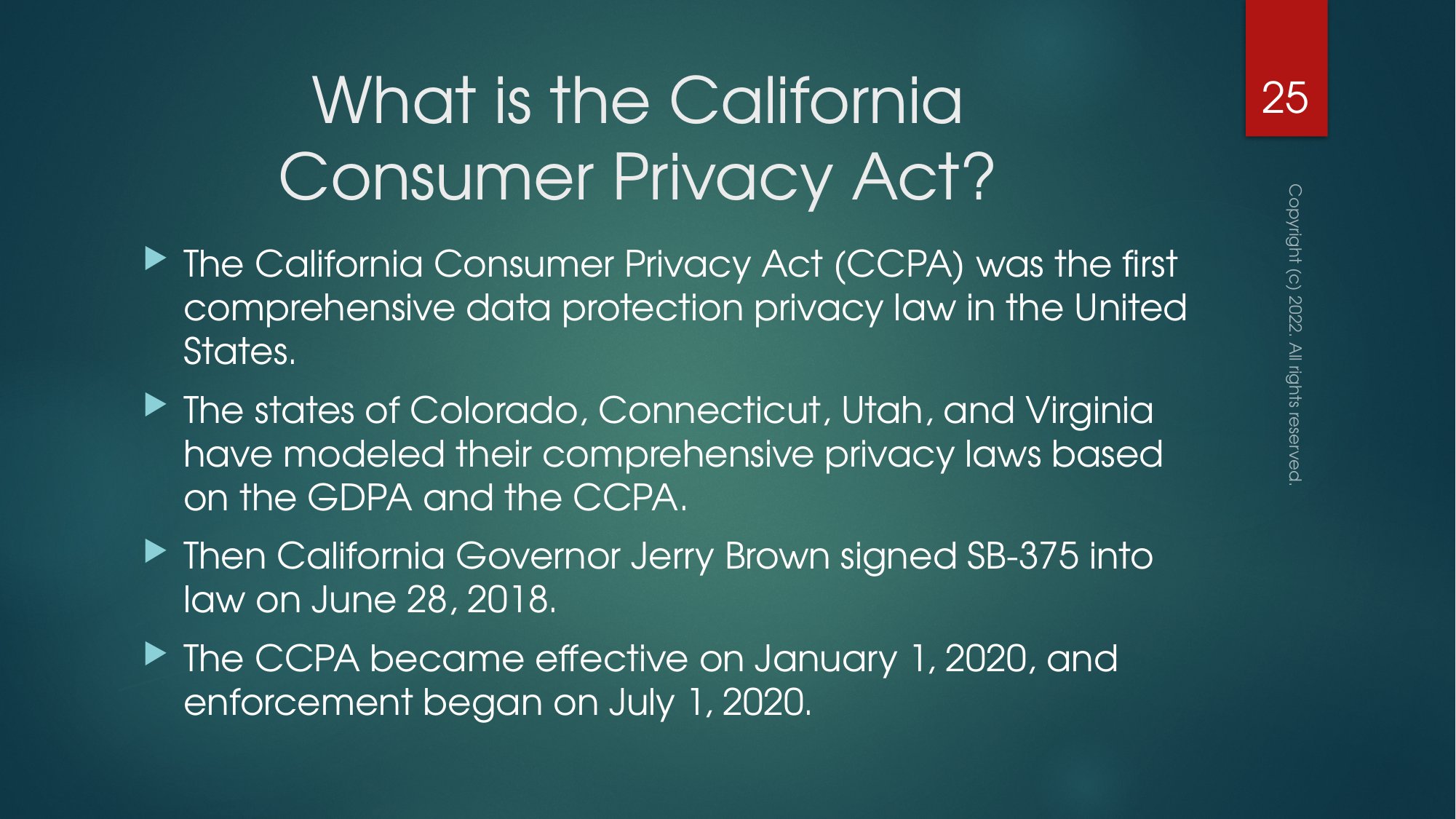

25
# What is the California Consumer Privacy Act?
The California Consumer Privacy Act (CCPA) was the first comprehensive data protection privacy law in the United States.
The states of Colorado, Connecticut, Utah, and Virginia have modeled their comprehensive privacy laws based on the GDPA and the CCPA.
Then California Governor Jerry Brown signed SB-375 into law on June 28, 2018.
The CCPA became effective on January 1, 2020, and enforcement began on July 1, 2020.
Copyright (c) 2022. All rights reserved.